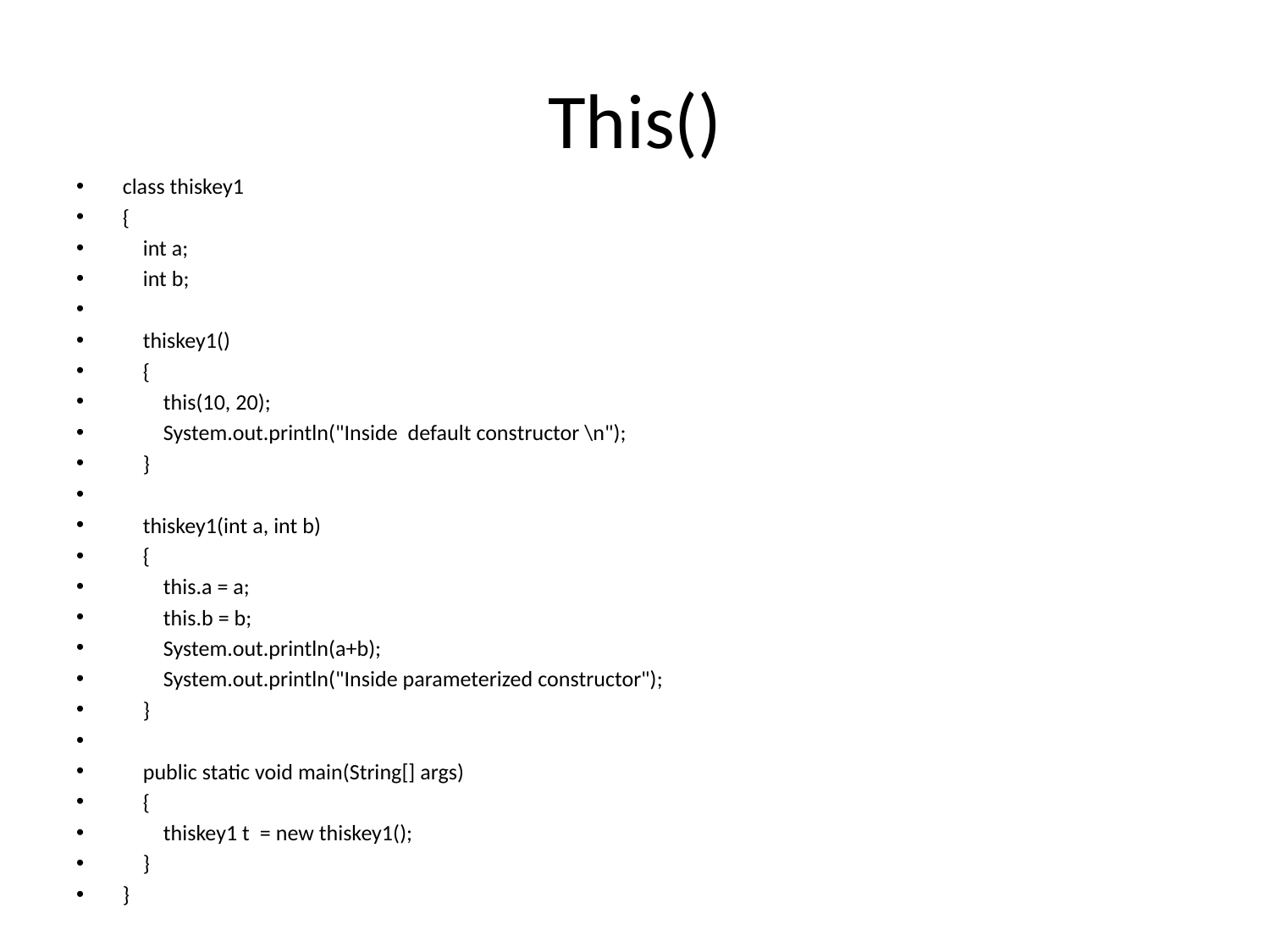

# This()
class thiskey1
{
    int a;
    int b;

    thiskey1()
    {
        this(10, 20);
        System.out.println("Inside  default constructor \n");
    }

    thiskey1(int a, int b)
    {
        this.a = a;
        this.b = b;
        System.out.println(a+b);
        System.out.println("Inside parameterized constructor");
    }

    public static void main(String[] args)
    {
        thiskey1 t  = new thiskey1();
    }
}